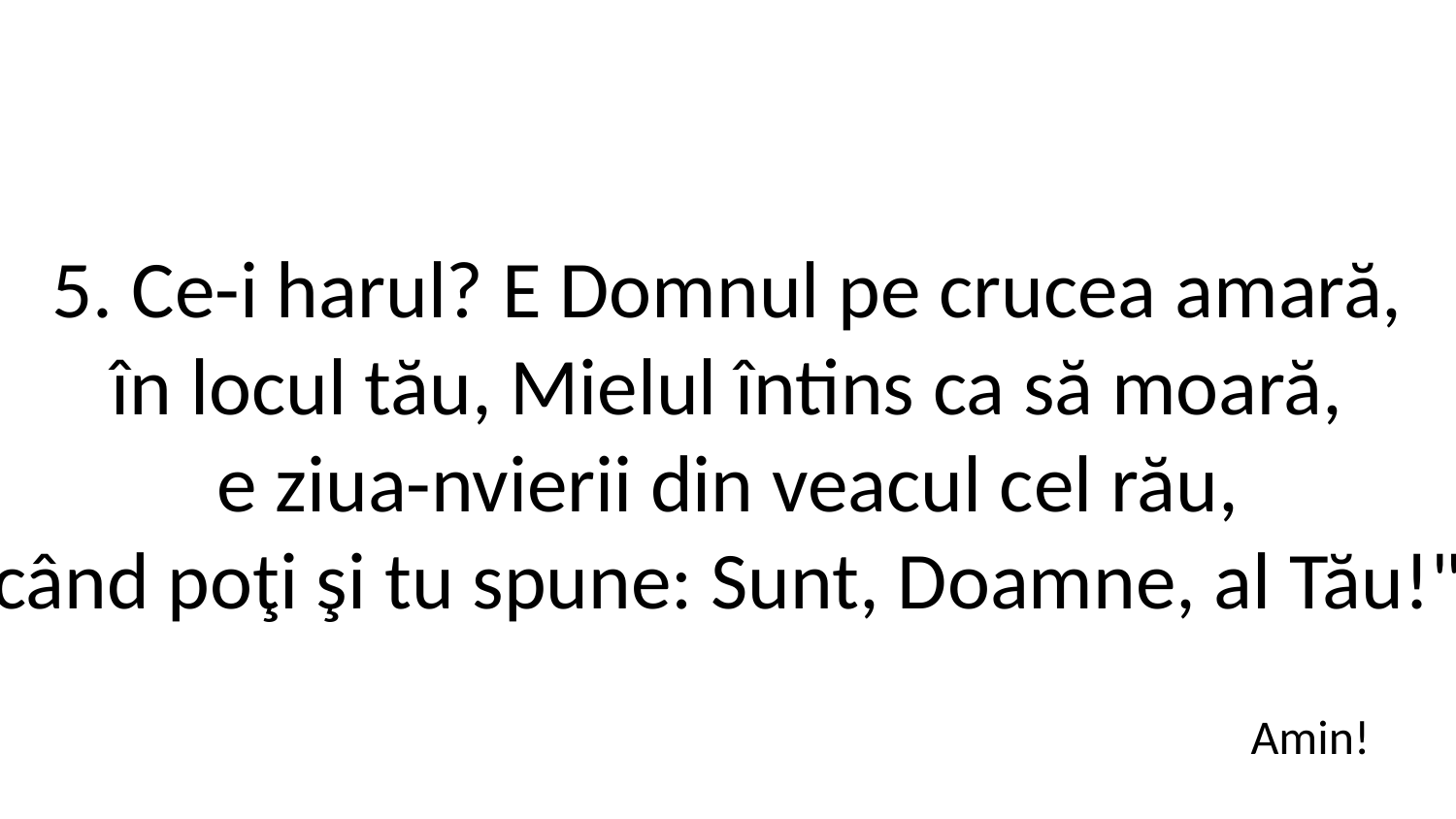

5. Ce-i harul? E Domnul pe crucea amară,
în locul tău, Mielul întins ca să moară,
e ziua-nvierii din veacul cel rău,
când poţi şi tu spune: Sunt, Doamne, al Tău!"

Amin!